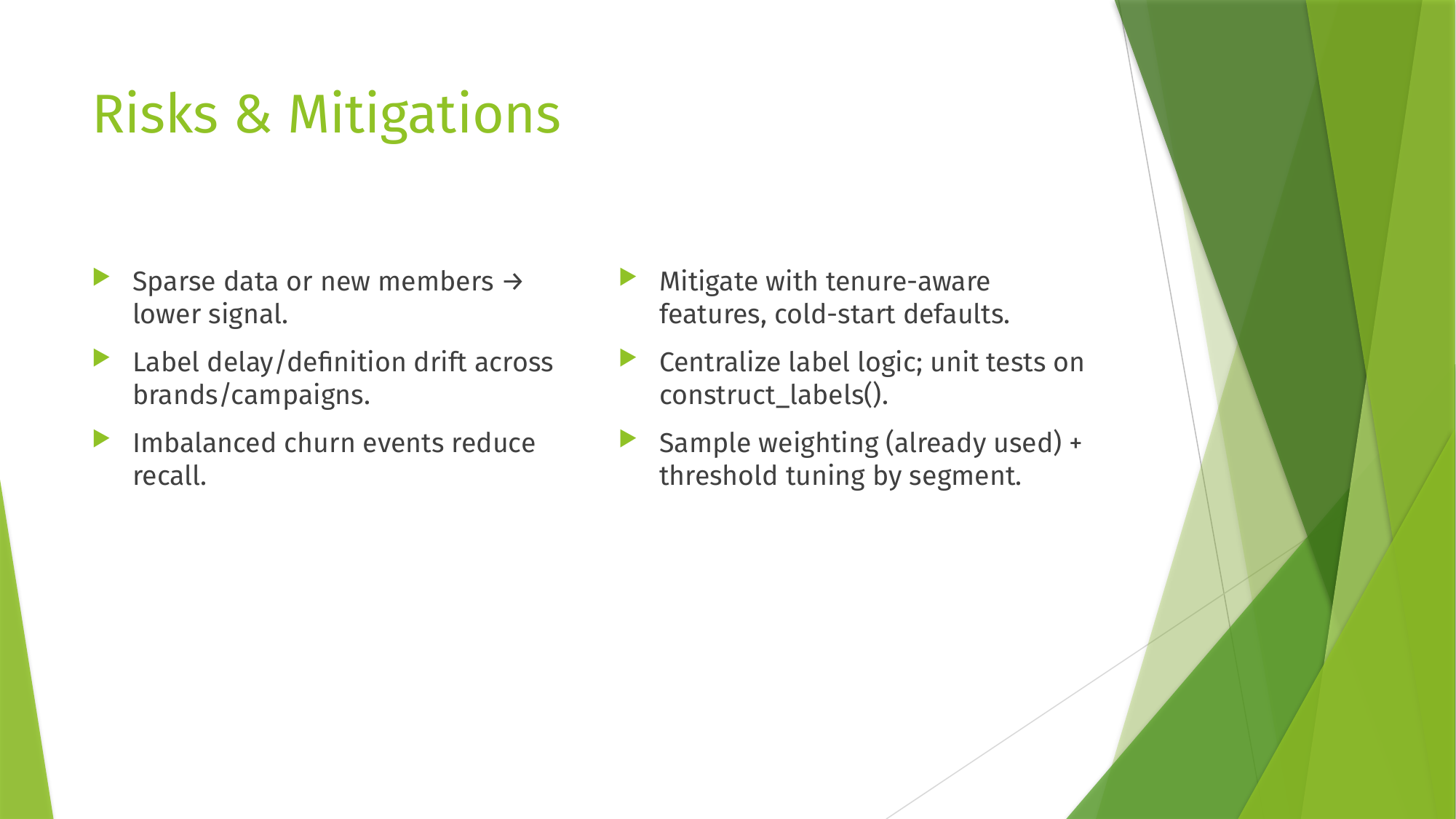

# Risks & Mitigations
Sparse data or new members → lower signal.
Label delay/definition drift across brands/campaigns.
Imbalanced churn events reduce recall.
Mitigate with tenure-aware features, cold-start defaults.
Centralize label logic; unit tests on construct_labels().
Sample weighting (already used) + threshold tuning by segment.